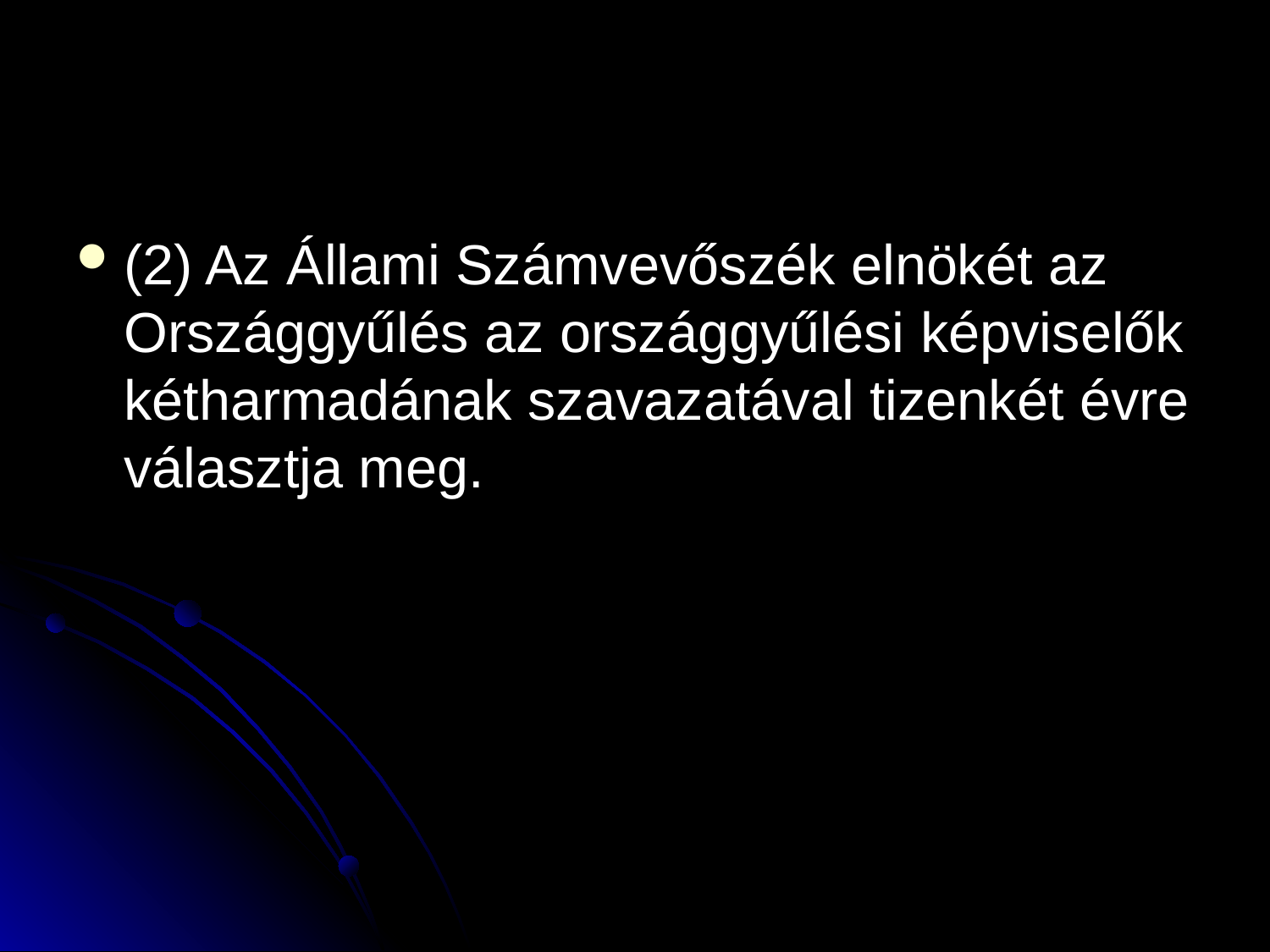

#
(2) Az Állami Számvevőszék elnökét az Országgyűlés az országgyűlési képviselők kétharmadának szavazatával tizenkét évre választja meg.